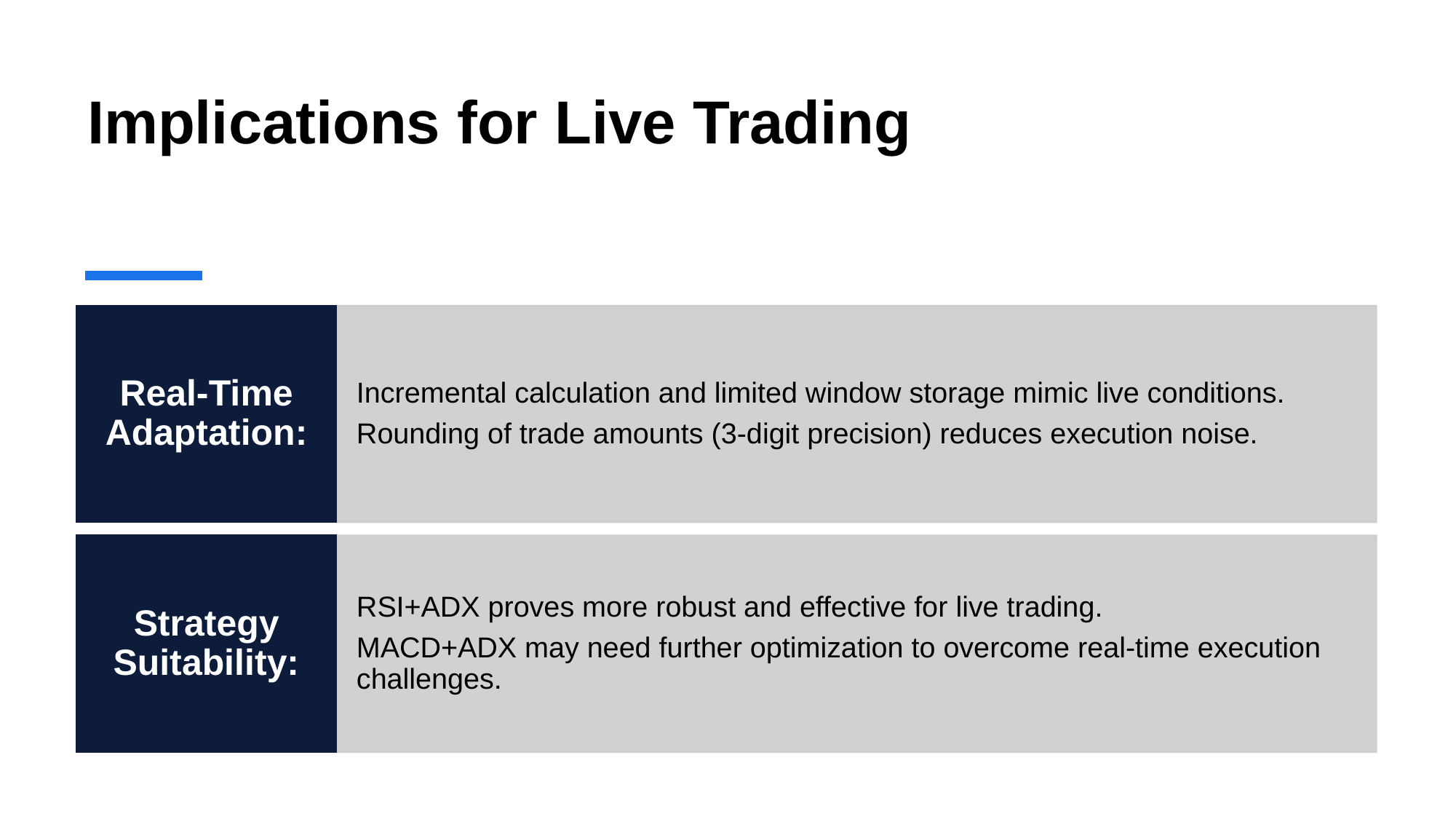

# Implications for Live Trading
Incremental calculation and limited window storage mimic live conditions.
Rounding of trade amounts (3-digit precision) reduces execution noise.
Real-Time Adaptation:
RSI+ADX proves more robust and effective for live trading.
MACD+ADX may need further optimization to overcome real-time execution challenges.
Strategy Suitability: